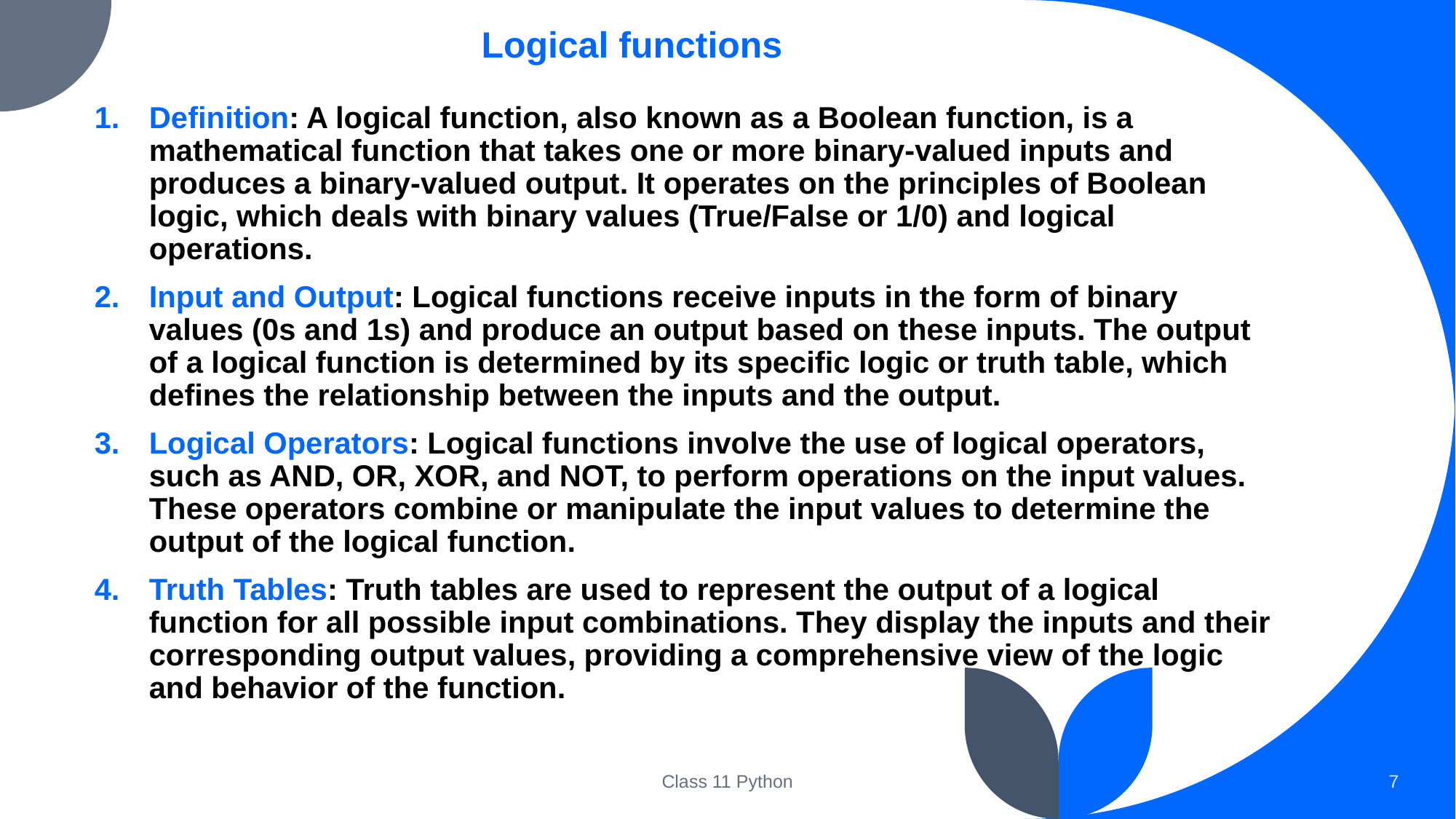

Logical functions
Definition: A logical function, also known as a Boolean function, is a mathematical function that takes one or more binary-valued inputs and produces a binary-valued output. It operates on the principles of Boolean logic, which deals with binary values (True/False or 1/0) and logical operations.
Input and Output: Logical functions receive inputs in the form of binary values (0s and 1s) and produce an output based on these inputs. The output of a logical function is determined by its specific logic or truth table, which defines the relationship between the inputs and the output.
Logical Operators: Logical functions involve the use of logical operators, such as AND, OR, XOR, and NOT, to perform operations on the input values. These operators combine or manipulate the input values to determine the output of the logical function.
Truth Tables: Truth tables are used to represent the output of a logical function for all possible input combinations. They display the inputs and their corresponding output values, providing a comprehensive view of the logic and behavior of the function.

Class 11 Python
7